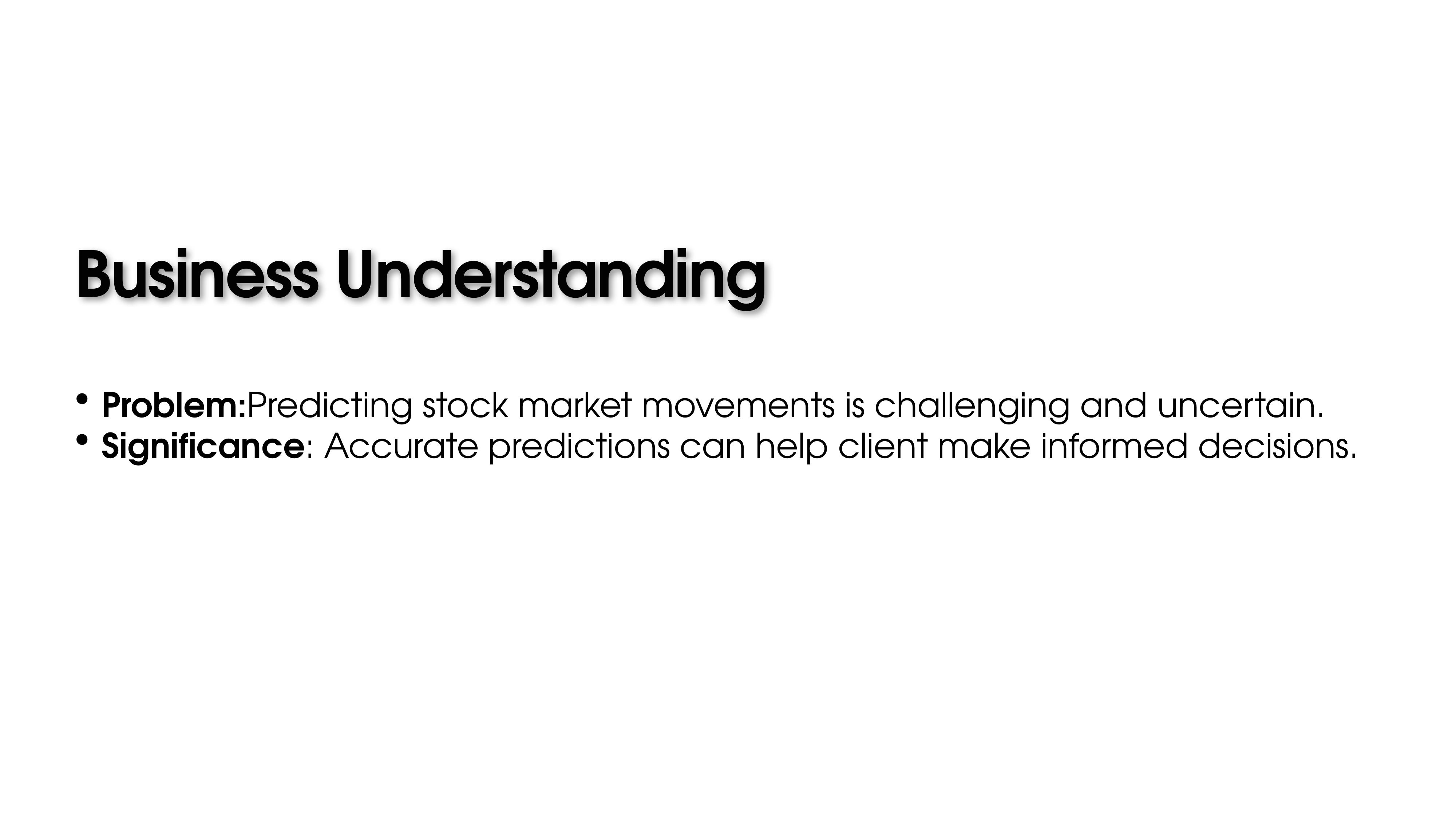

# Business Understanding
Problem:Predicting stock market movements is challenging and uncertain.
Significance: Accurate predictions can help client make informed decisions.